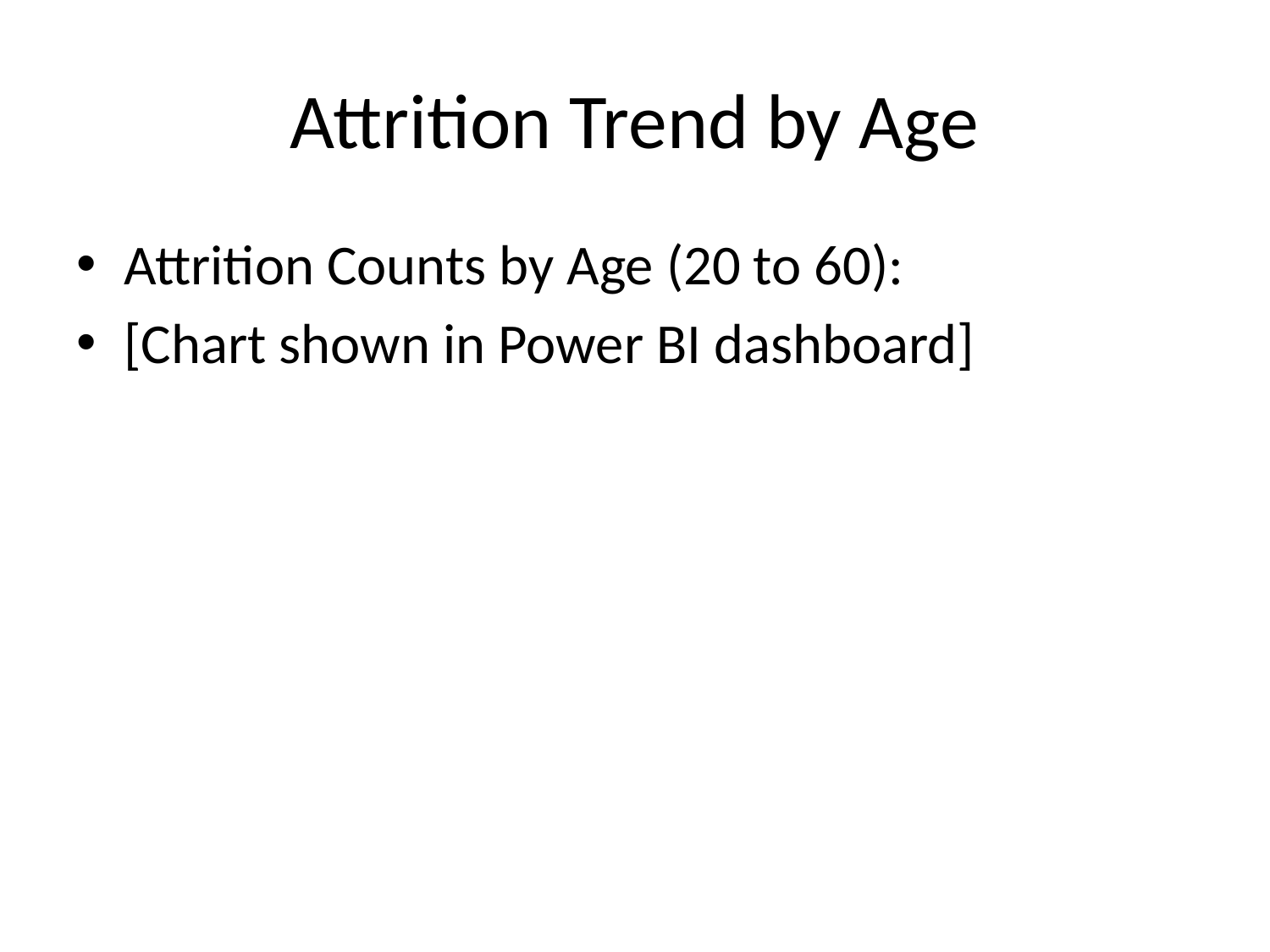

# Attrition Trend by Age
Attrition Counts by Age (20 to 60):
[Chart shown in Power BI dashboard]